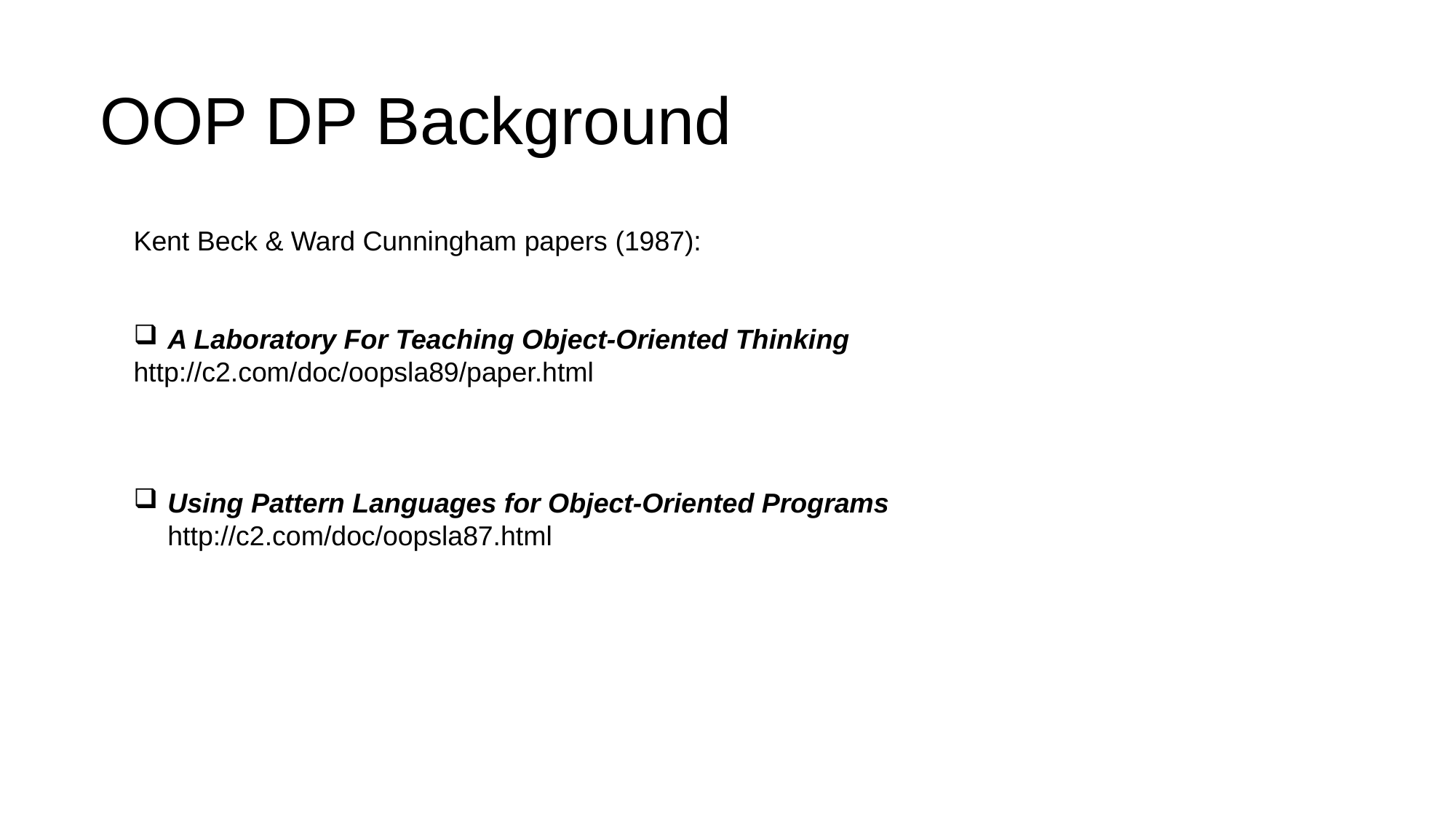

# OOP DP Background
Kent Beck & Ward Cunningham papers (1987):

A Laboratory For Teaching Object-Oriented Thinking
http://c2.com/doc/oopsla89/paper.html

Using Pattern Languages for Object-Oriented Programs
http://c2.com/doc/oopsla87.html